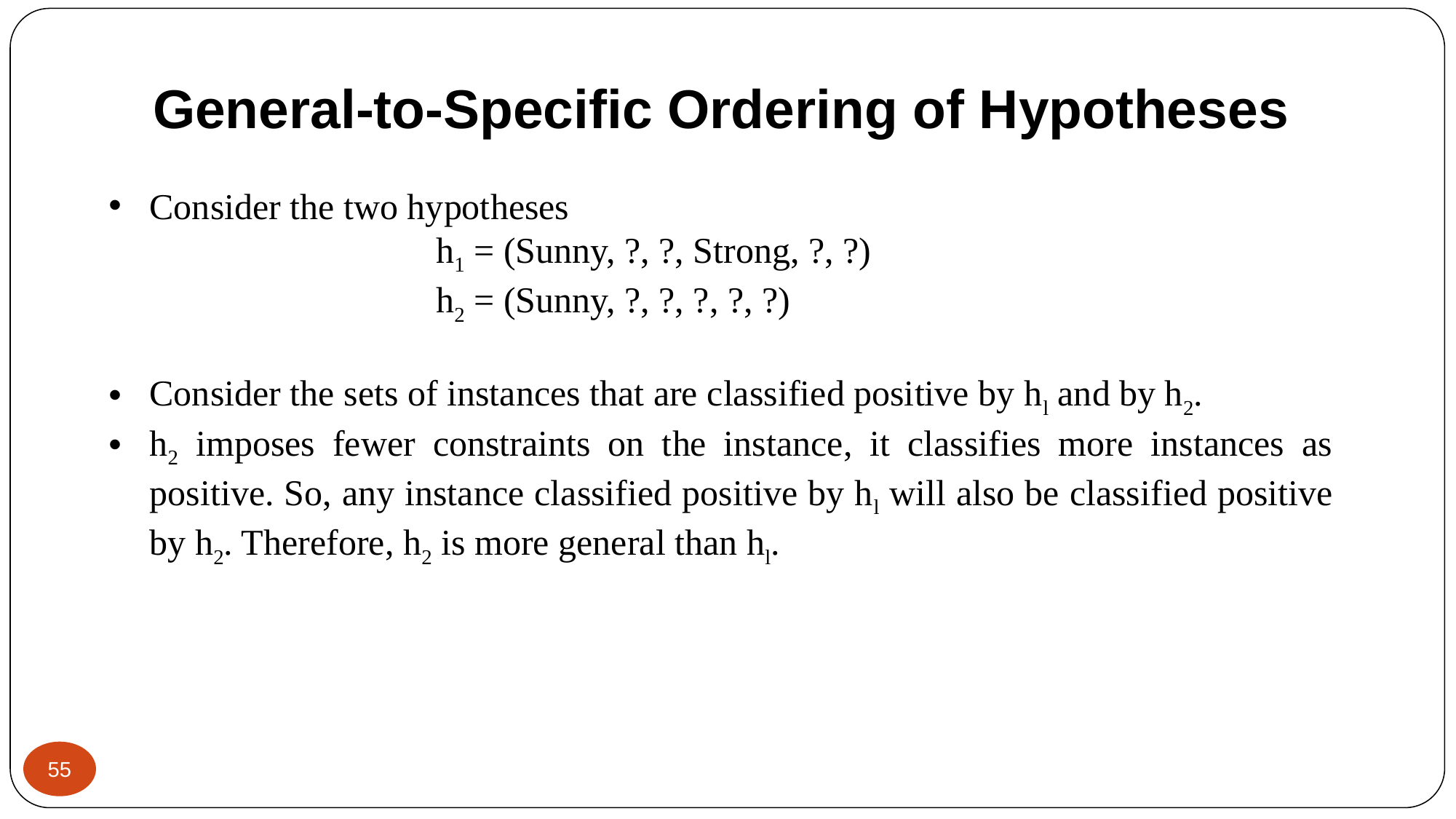

General-to-Specific Ordering of Hypotheses

Consider the two hypotheses
			h1 = (Sunny, ?, ?, Strong, ?, ?)
			h2 = (Sunny, ?, ?, ?, ?, ?)

Consider the sets of instances that are classified positive by hl and by h2.
h2 imposes fewer constraints on the instance, it classifies more instances as positive. So, any instance classified positive by hl will also be classified positive by h2. Therefore, h2 is more general than hl.

55